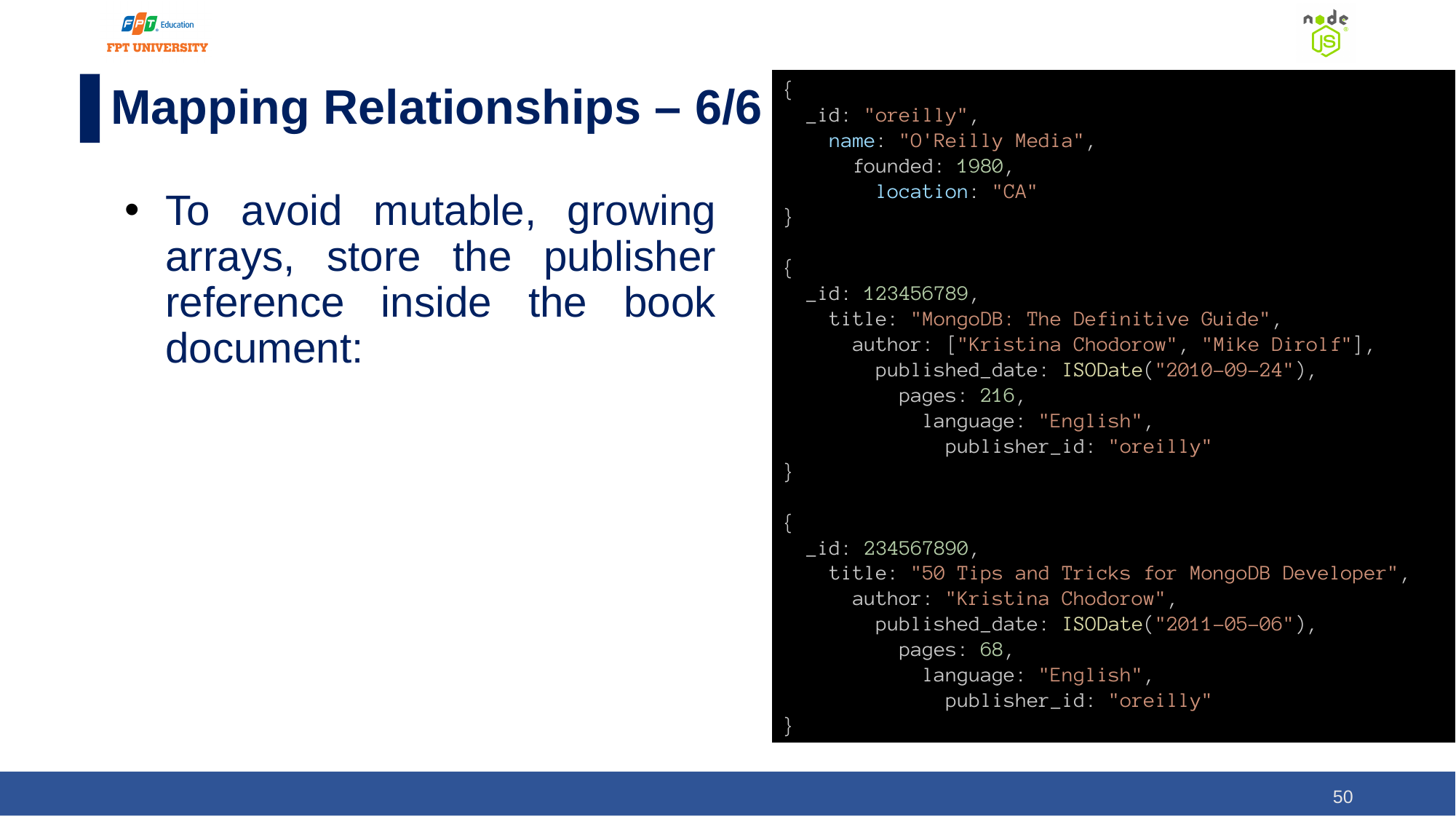

{
  _id: "oreilly",
    name: "O'Reilly Media",
      founded: 1980,
        location: "CA"
}
{
  _id: 123456789,
    title: "MongoDB: The Definitive Guide",
      author: ["Kristina Chodorow", "Mike Dirolf"],
        published_date: ISODate("2010-09-24"),
          pages: 216,
            language: "English",
              publisher_id: "oreilly"
}
{
  _id: 234567890,
    title: "50 Tips and Tricks for MongoDB Developer",
      author: "Kristina Chodorow",
        published_date: ISODate("2011-05-06"),
          pages: 68,
            language: "English",
              publisher_id: "oreilly"
}
# Mapping Relationships – 6/6
To avoid mutable, growing arrays, store the publisher reference inside the book document:
50